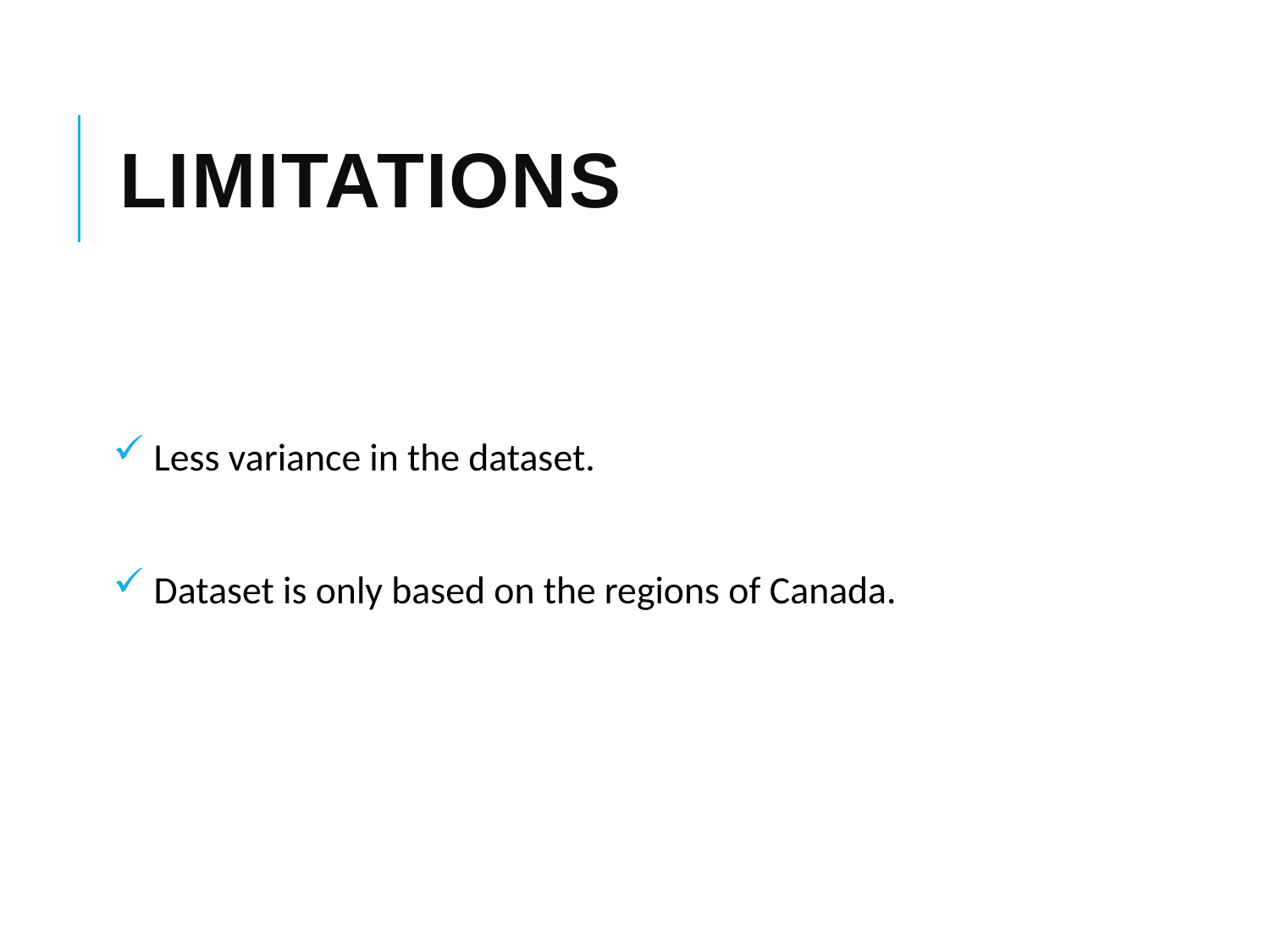

# Limitations

 Less variance in the dataset.

 Dataset is only based on the regions of Canada.